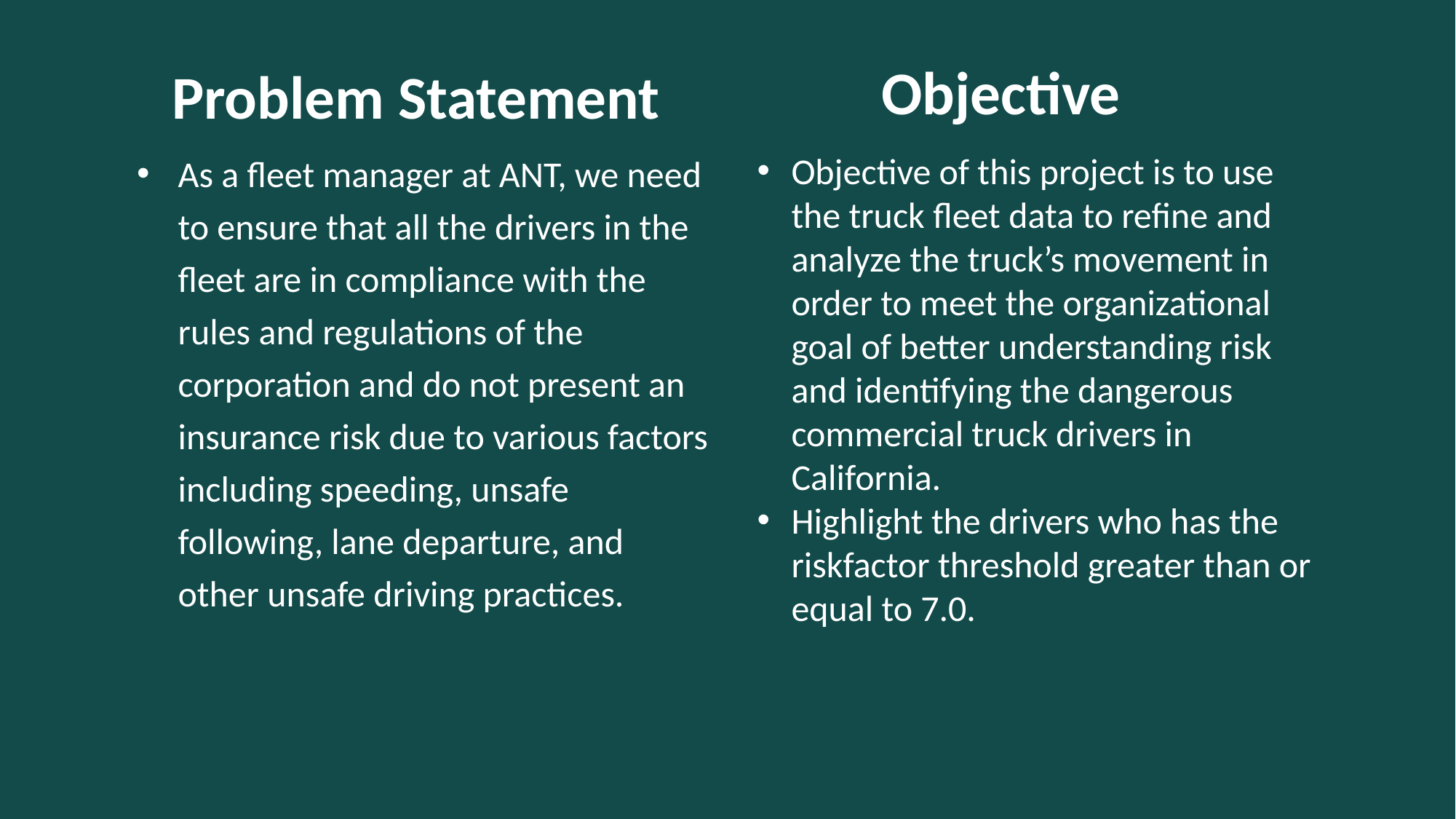

# Problem Statement
Objective
As a fleet manager at ANT, we need to ensure that all the drivers in the fleet are in compliance with the rules and regulations of the corporation and do not present an insurance risk due to various factors including speeding, unsafe following, lane departure, and other unsafe driving practices.
Objective of this project is to use the truck fleet data to refine and analyze the truck’s movement in order to meet the organizational goal of better understanding risk and identifying the dangerous commercial truck drivers in California.
Highlight the drivers who has the riskfactor threshold greater than or equal to 7.0.